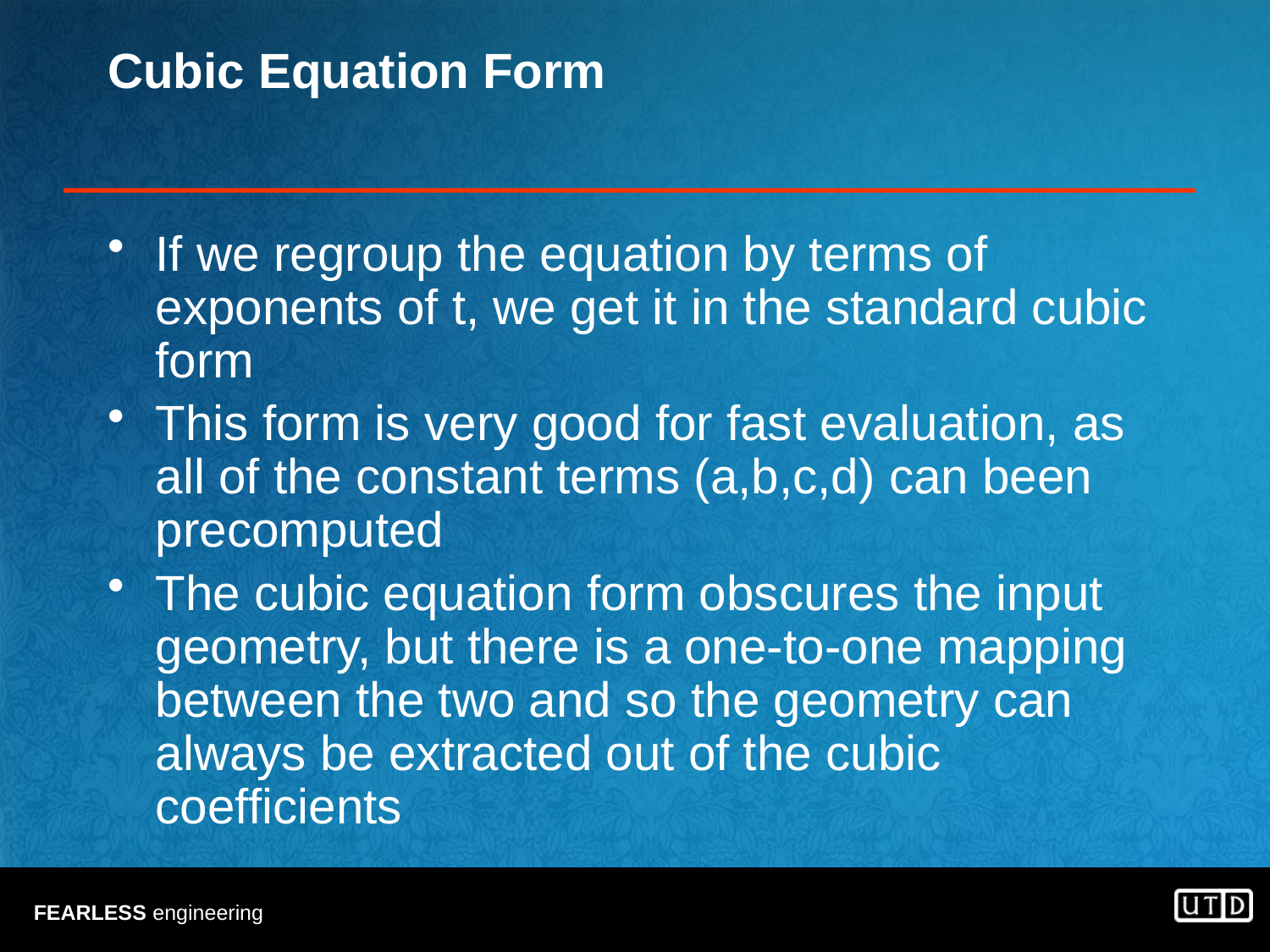

# Cubic Equation Form

If we regroup the equation by terms of exponents of t, we get it in the standard cubic form
This form is very good for fast evaluation, as all of the constant terms (a,b,c,d) can been precomputed
The cubic equation form obscures the input geometry, but there is a one-to-one mapping between the two and so the geometry can always be extracted out of the cubic coefficients